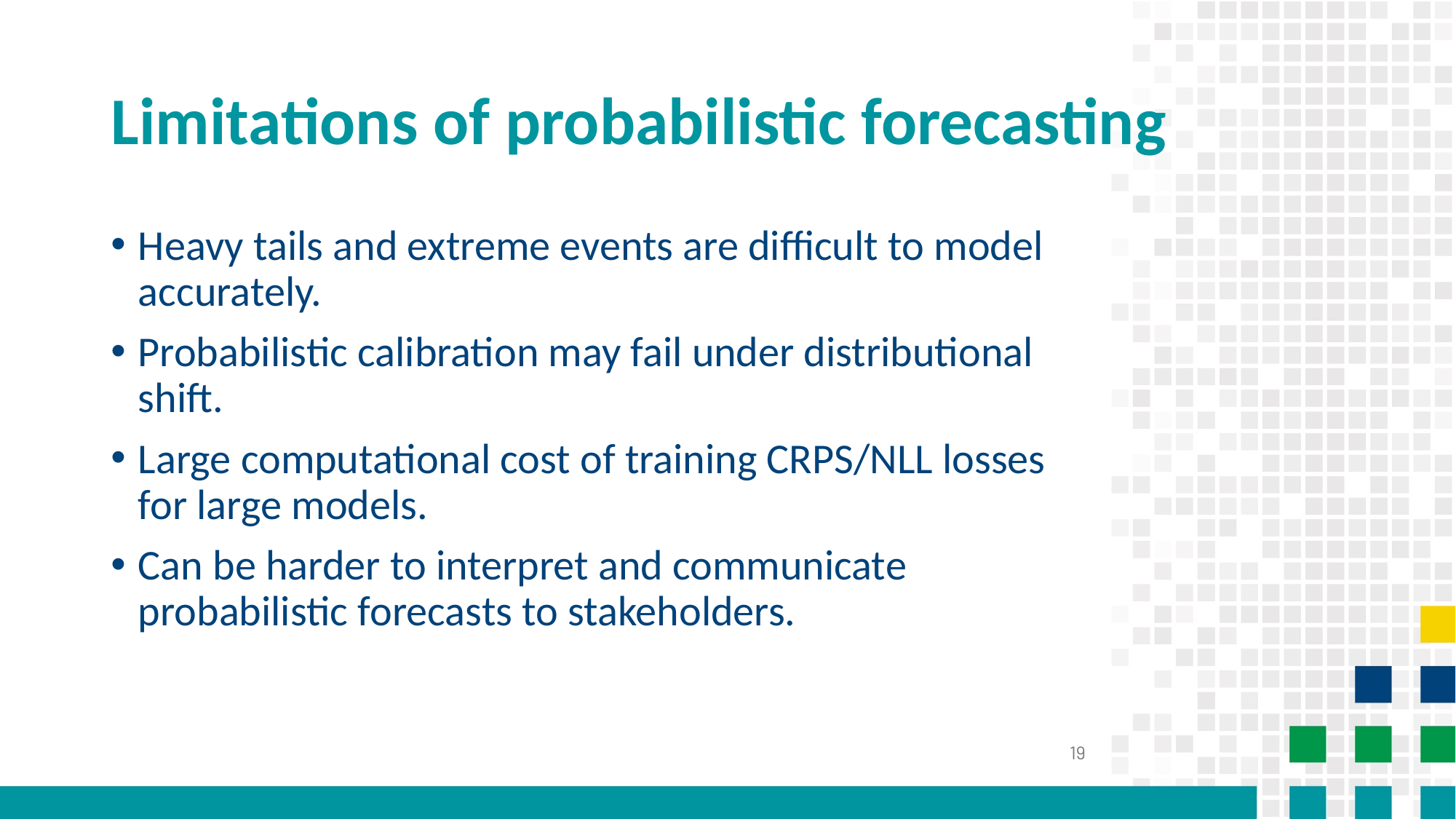

# Limitations of probabilistic forecasting
Heavy tails and extreme events are difficult to model accurately.
Probabilistic calibration may fail under distributional shift.
Large computational cost of training CRPS/NLL losses for large models.
Can be harder to interpret and communicate probabilistic forecasts to stakeholders.
19